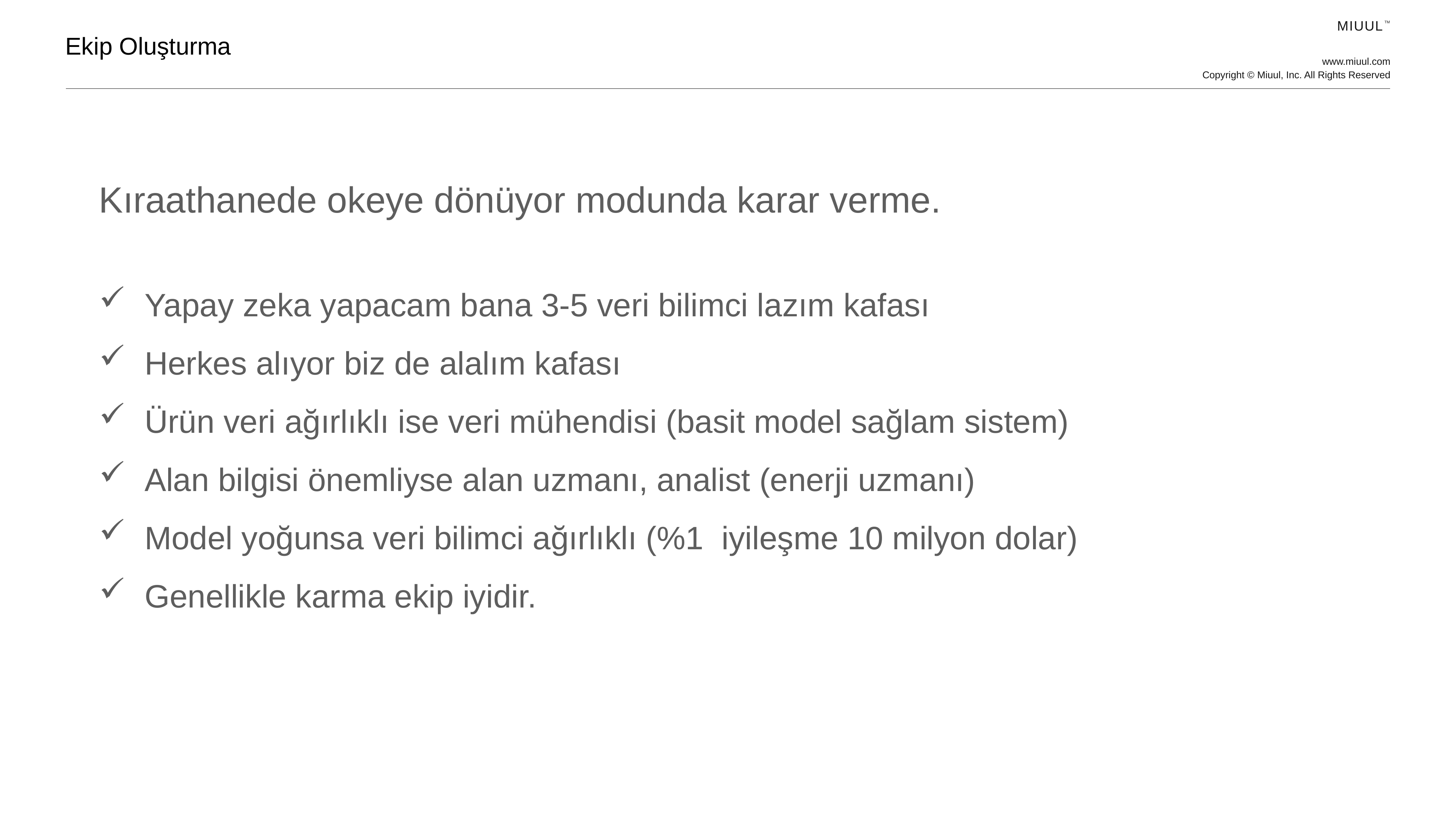

Ekip Oluşturma
Kıraathanede okeye dönüyor modunda karar verme.
Yapay zeka yapacam bana 3-5 veri bilimci lazım kafası
Herkes alıyor biz de alalım kafası
Ürün veri ağırlıklı ise veri mühendisi (basit model sağlam sistem)
Alan bilgisi önemliyse alan uzmanı, analist (enerji uzmanı)
Model yoğunsa veri bilimci ağırlıklı (%1  iyileşme 10 milyon dolar)
Genellikle karma ekip iyidir.